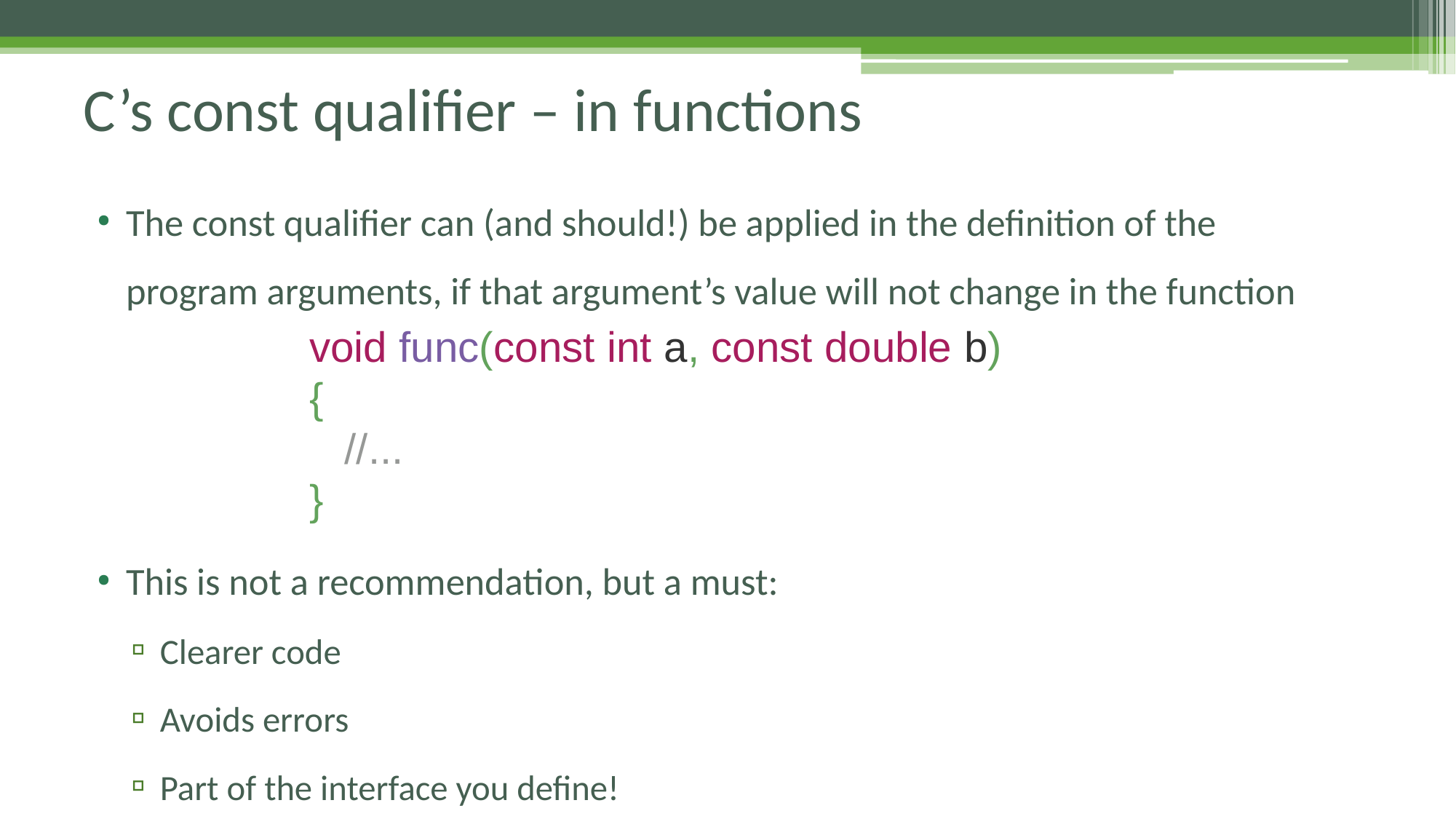

# C’s const qualifier – in functions
The const qualifier can (and should!) be applied in the definition of the program arguments, if that argument’s value will not change in the function

This is not a recommendation, but a must:
Clearer code
Avoids errors
Part of the interface you define!
void func(const int a, const double b)
{
   //...
}